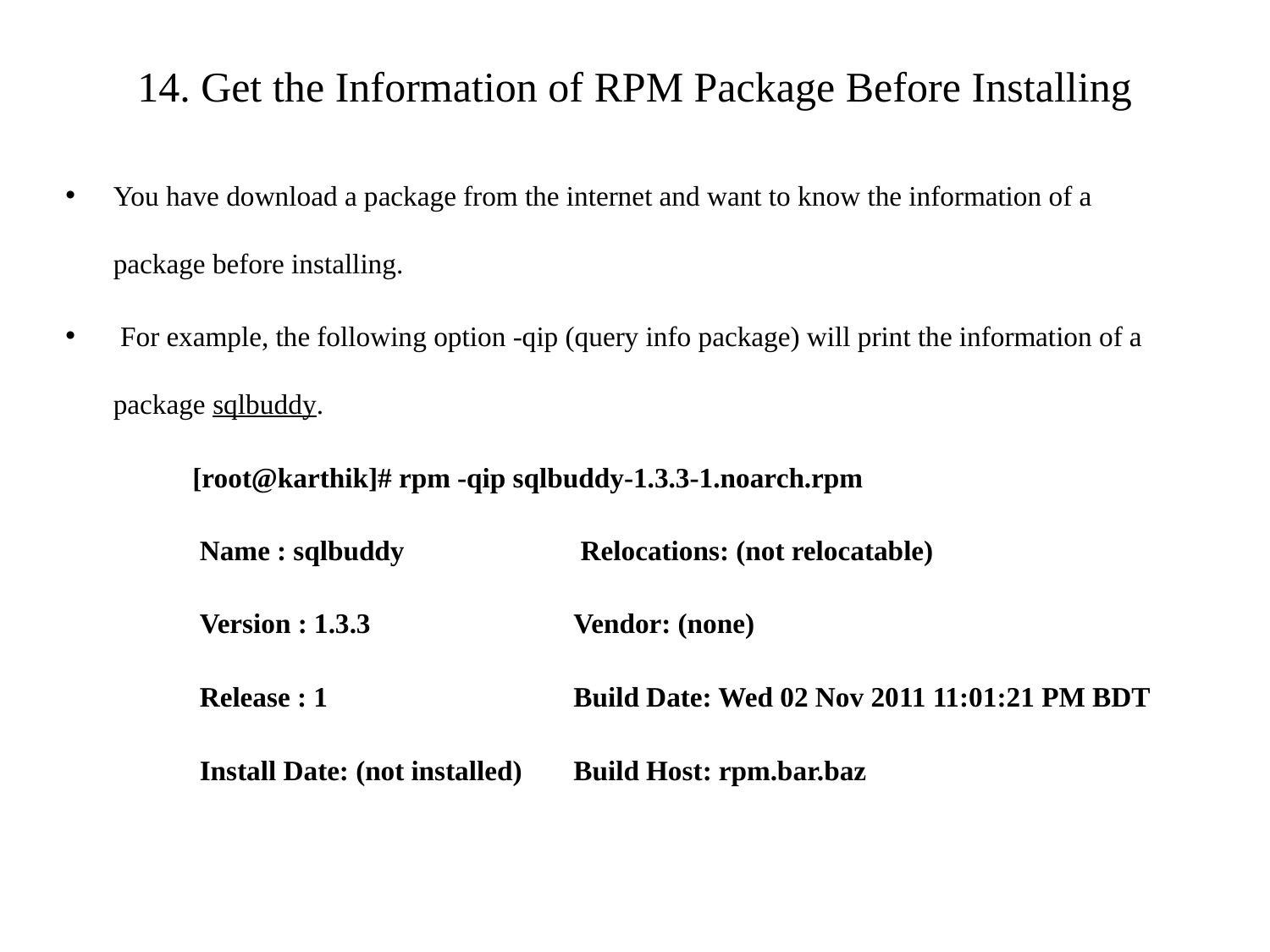

# 14. Get the Information of RPM Package Before Installing
You have download a package from the internet and want to know the information of a package before installing.
 For example, the following option -qip (query info package) will print the information of a package sqlbuddy.
[root@karthik]# rpm -qip sqlbuddy-1.3.3-1.noarch.rpm
 Name : sqlbuddy		 Relocations: (not relocatable)
 Version : 1.3.3 		Vendor: (none)
 Release : 1	 	Build Date: Wed 02 Nov 2011 11:01:21 PM BDT
 Install Date: (not installed)	Build Host: rpm.bar.baz